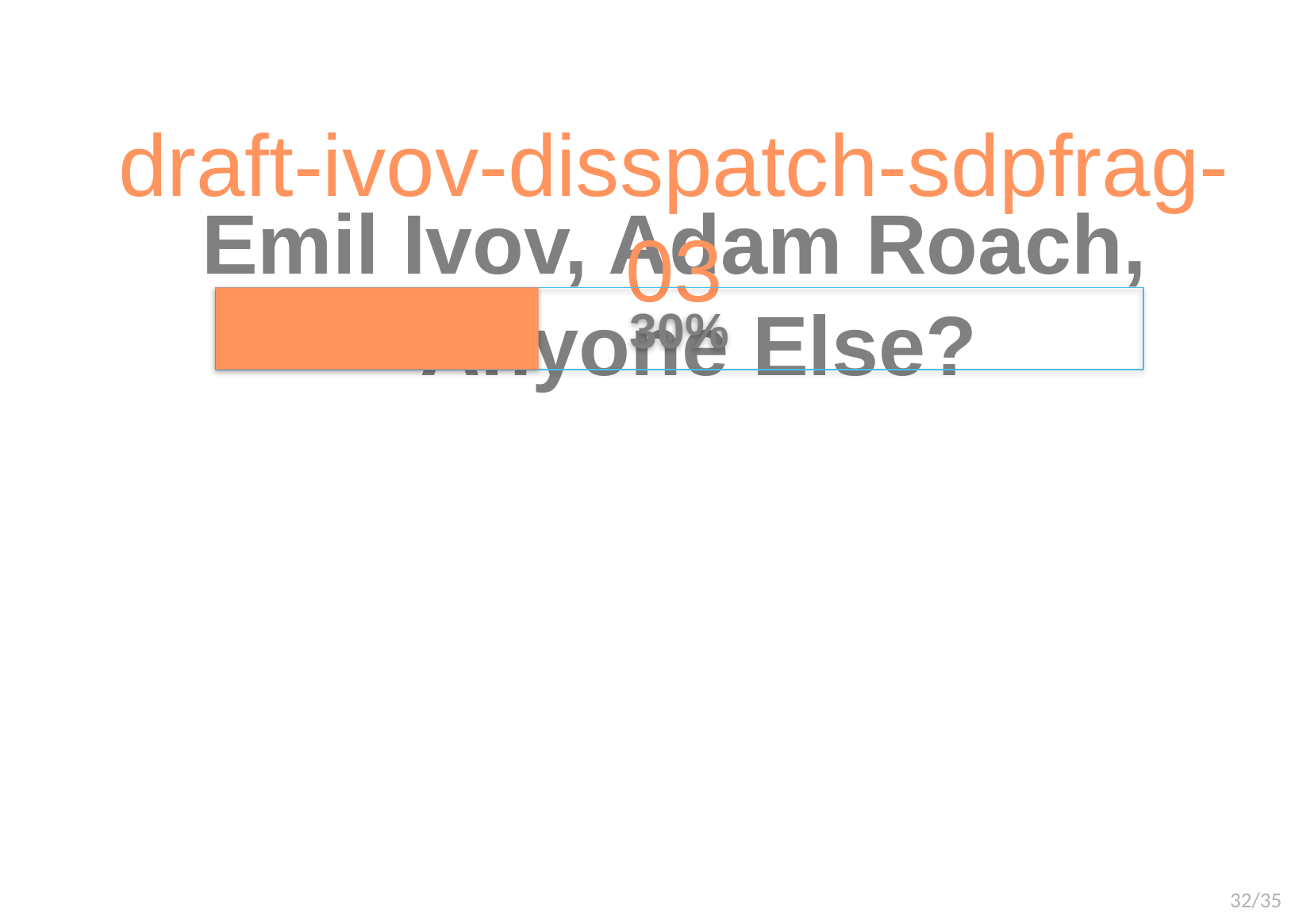

draft-ivov-disspatch-sdpfrag-03
Emil Ivov, Adam Roach, Anyone Else?
30%

32/35